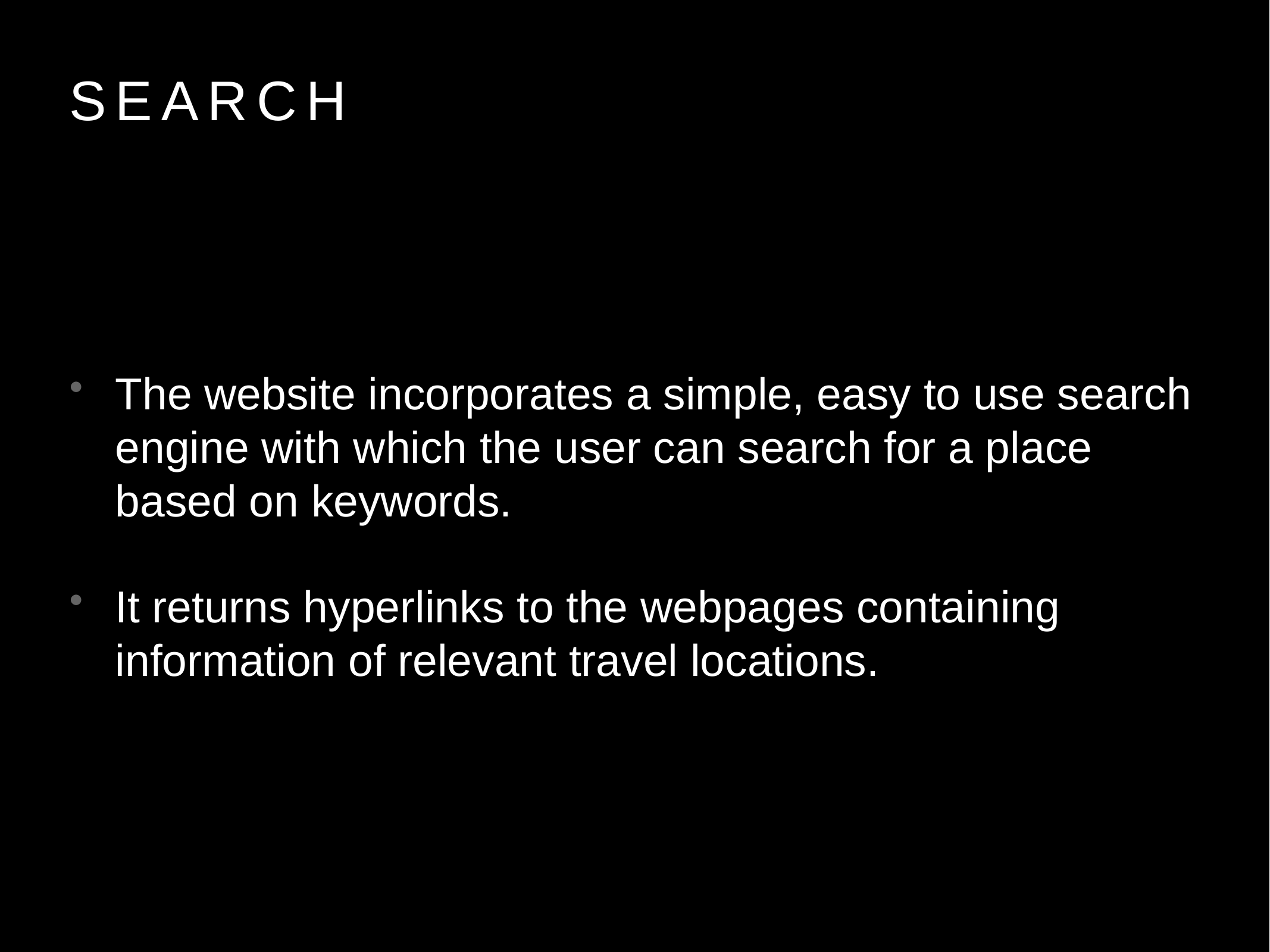

# search
The website incorporates a simple, easy to use search engine with which the user can search for a place based on keywords.
It returns hyperlinks to the webpages containing information of relevant travel locations.